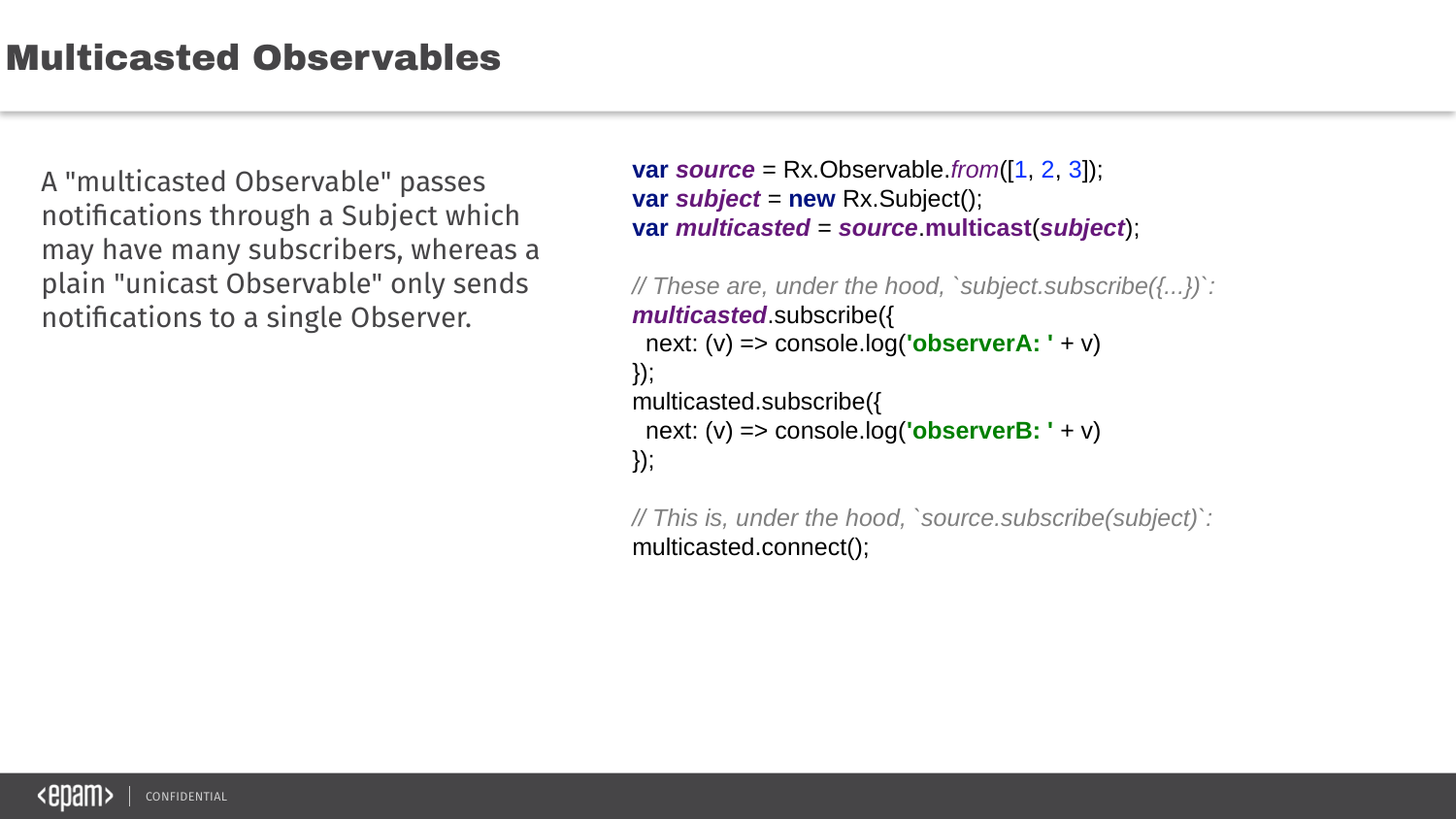

Multicasted Observables
var source = Rx.Observable.from([1, 2, 3]);
var subject = new Rx.Subject();
var multicasted = source.multicast(subject);
// These are, under the hood, `subject.subscribe({...})`:
multicasted.subscribe({
  next: (v) => console.log('observerA: ' + v)
});
multicasted.subscribe({
  next: (v) => console.log('observerB: ' + v)
});
// This is, under the hood, `source.subscribe(subject)`:
multicasted.connect();
A "multicasted Observable" passes notifications through a Subject which may have many subscribers, whereas a plain "unicast Observable" only sends notifications to a single Observer.
47